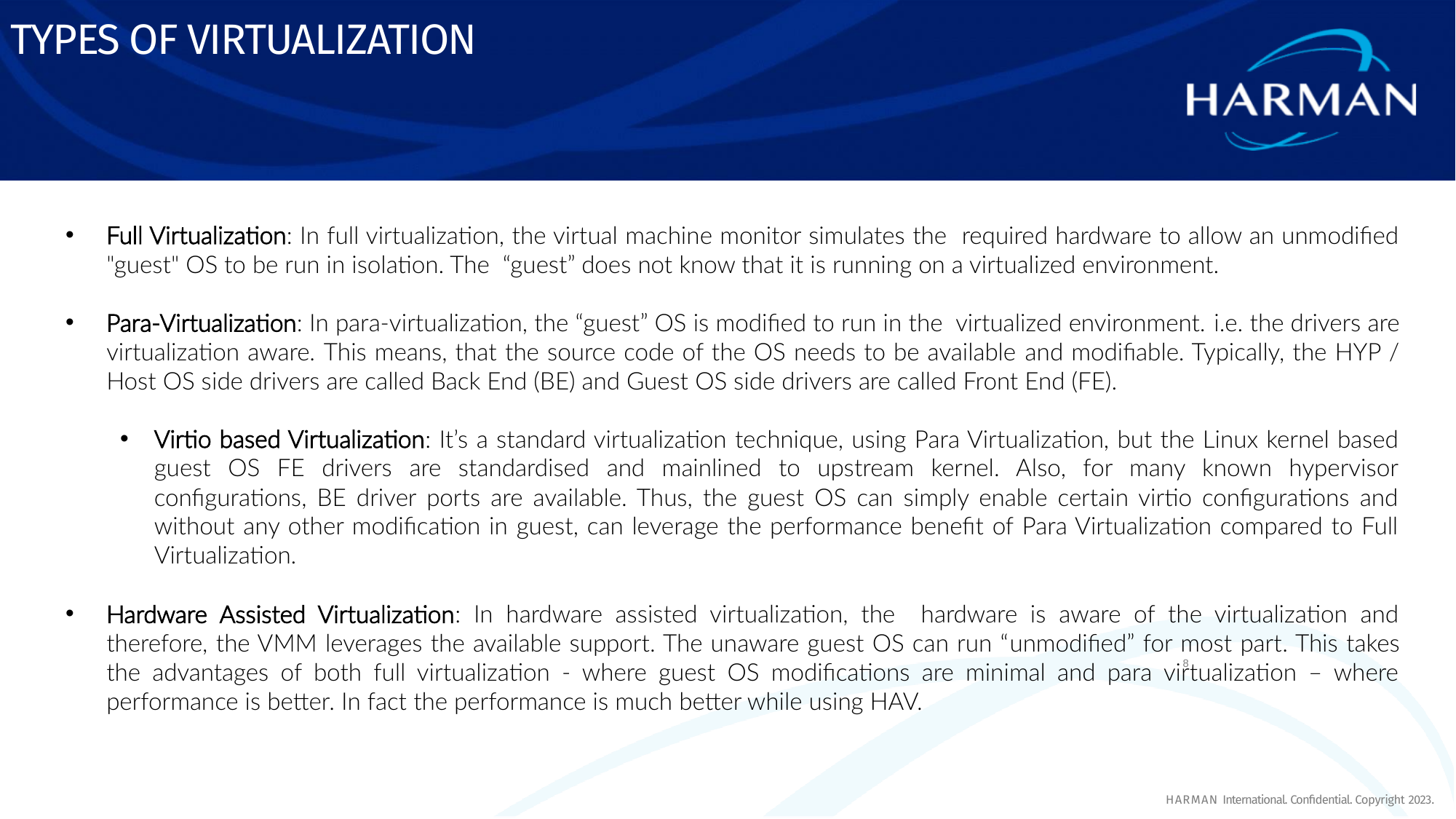

# TYPES OF VIRTUALIZATION
Full Virtualization: In full virtualization, the virtual machine monitor simulates the  required hardware to allow an unmodified "guest" OS to be run in isolation. The  “guest” does not know that it is running on a virtualized environment.

Para-Virtualization: In para-virtualization, the “guest” OS is modified to run in the  virtualized environment. i.e. the drivers are virtualization aware. This means, that the source code of the OS needs to be available and modifiable. Typically, the HYP / Host OS side drivers are called Back End (BE) and Guest OS side drivers are called Front End (FE).

Virtio based Virtualization: It’s a standard virtualization technique, using Para Virtualization, but the Linux kernel based guest OS FE drivers are standardised and mainlined to upstream kernel. Also, for many known hypervisor configurations, BE driver ports are available. Thus, the guest OS can simply enable certain virtio configurations and without any other modification in guest, can leverage the performance benefit of Para Virtualization compared to Full Virtualization.

Hardware Assisted Virtualization: In hardware assisted virtualization, the  hardware is aware of the virtualization and therefore, the VMM leverages the available support. The unaware guest OS can run “unmodified” for most part. This takes the advantages of both full virtualization - where guest OS modifications are minimal and para virtualization – where performance is better. In fact the performance is much better while using HAV.
8
HARMAN International. Confidential. Copyright 2023.